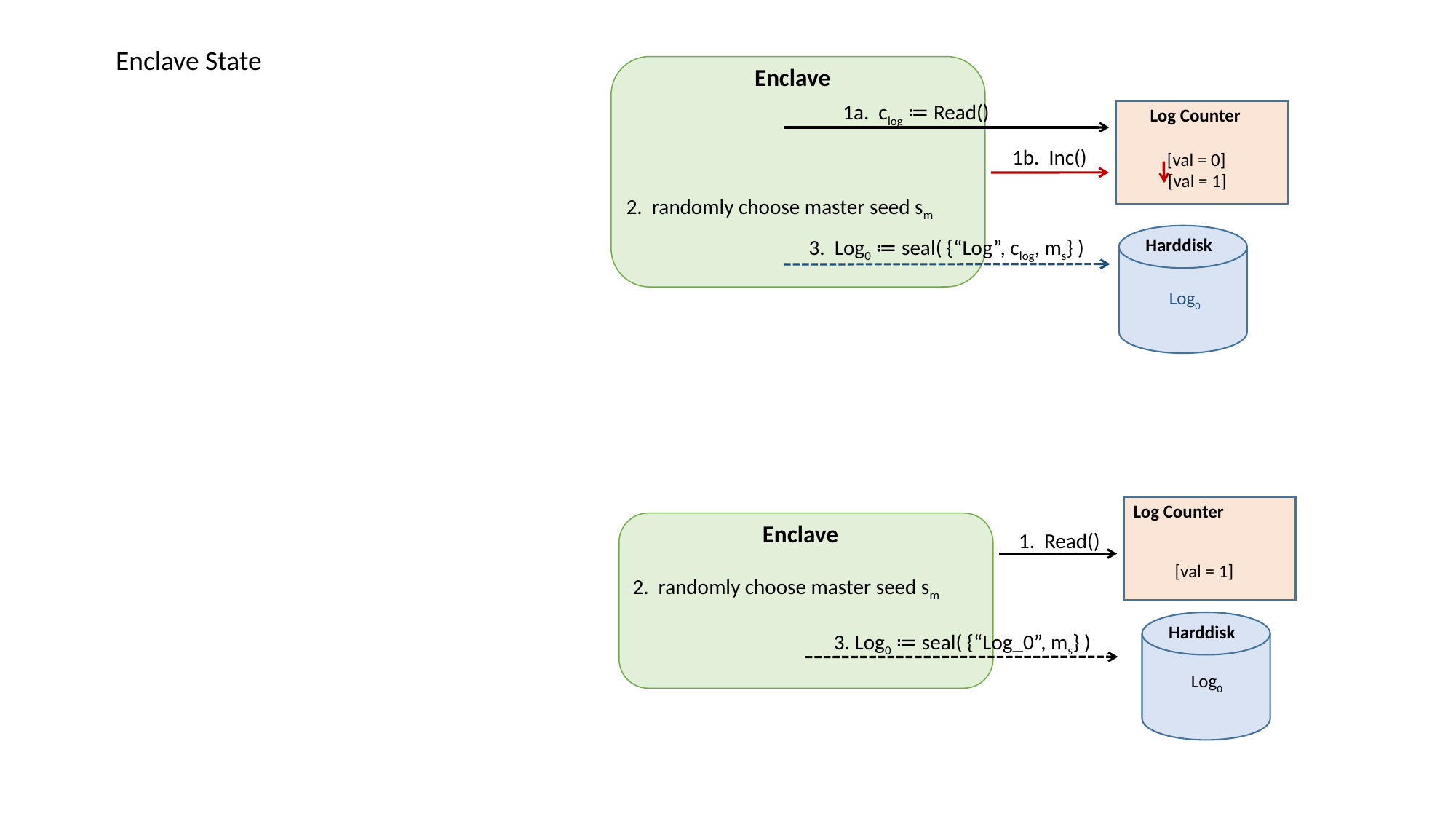

Enclave State

Enclave
1a.  clog ≔ Read()
Log Counter

[val = 0]
[val = 1]
1b.  Inc()
2.  randomly choose master seed sm

Harddisk
Log0
3.  Log0 ≔ seal( {“Log”, clog, ms} )
Log Counter

[val = 1]

Enclave
1.  Read()
2.  randomly choose master seed sm

Harddisk
Log0
3. Log0 ≔ seal( {“Log_0”, ms} )